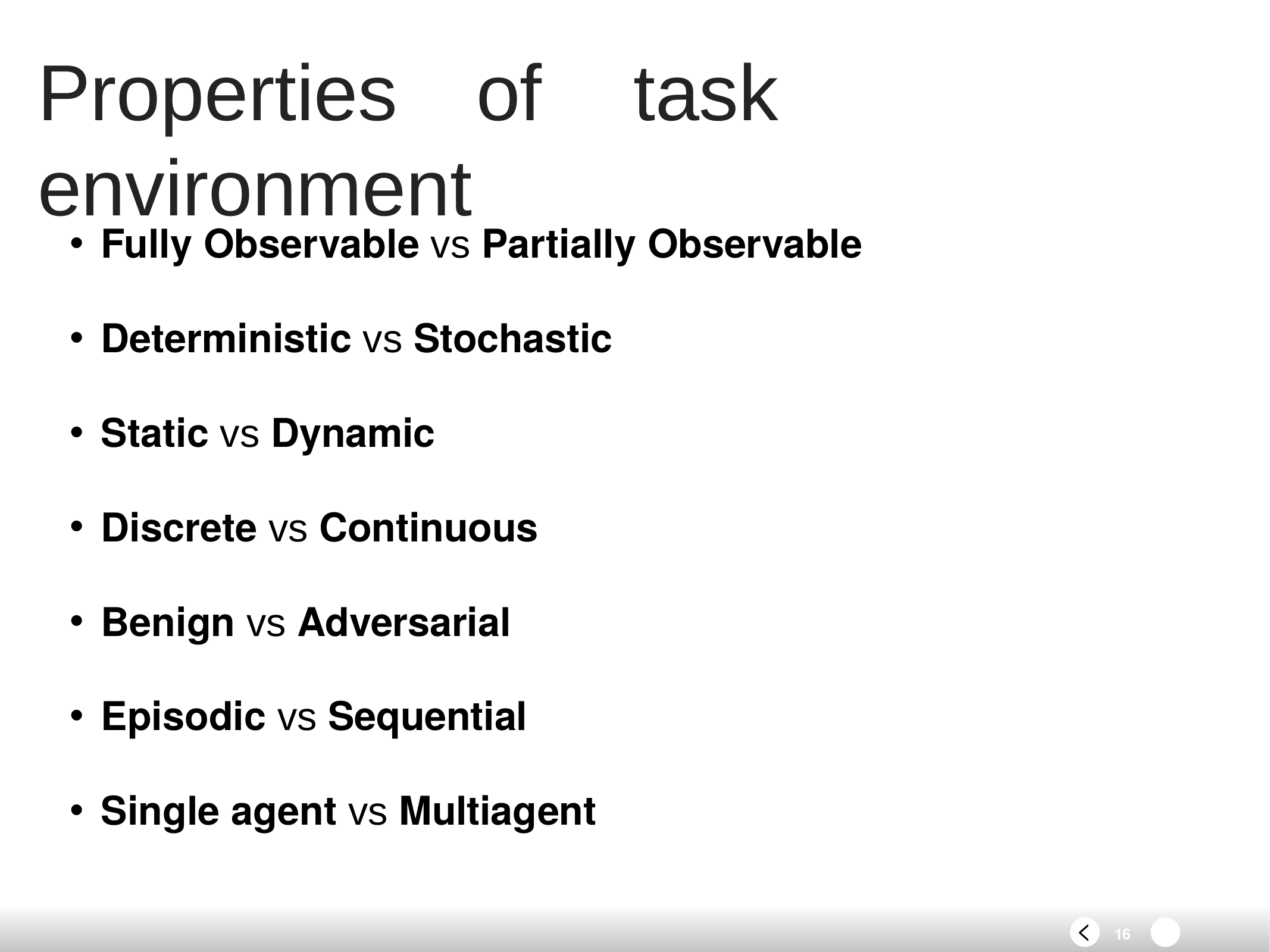

# Properties	of	task	environment
Fully Observable vs Partially Observable

Deterministic vs Stochastic

Static vs Dynamic

Discrete vs Continuous

Benign vs Adversarial

Episodic vs Sequential

Single agent vs Multiagent
<
16	>